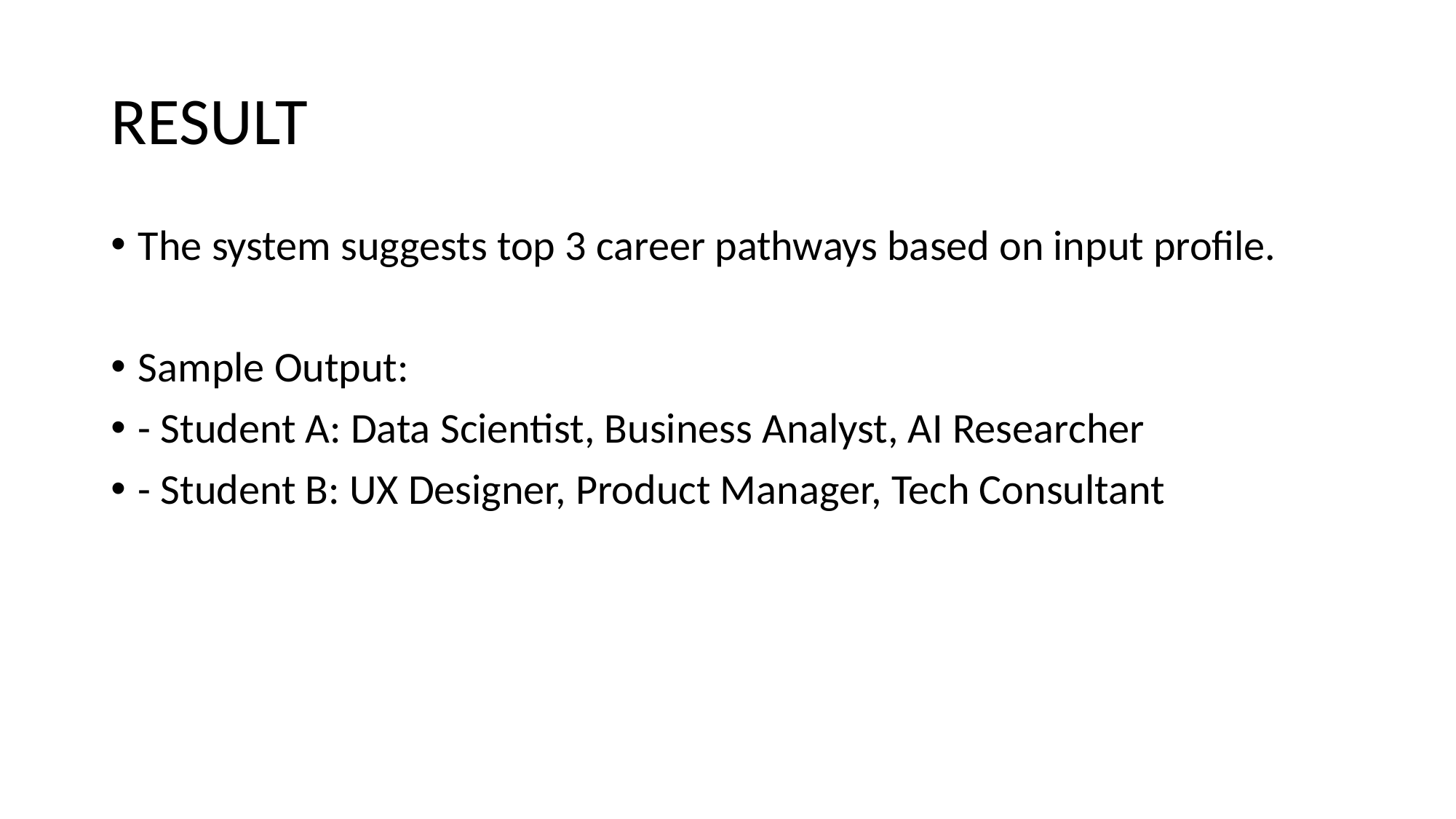

# RESULT
The system suggests top 3 career pathways based on input profile.

Sample Output:
- Student A: Data Scientist, Business Analyst, AI Researcher
- Student B: UX Designer, Product Manager, Tech Consultant